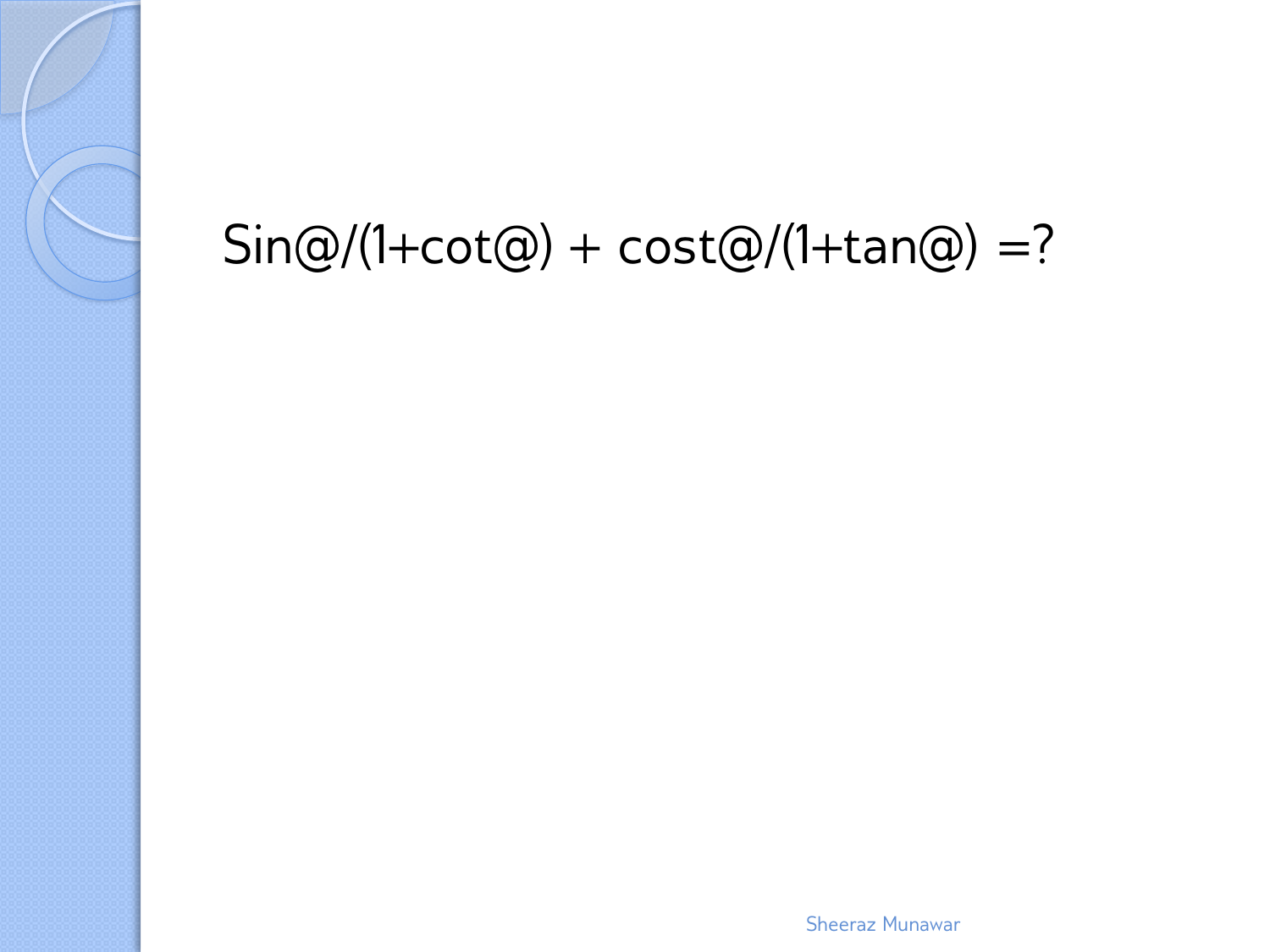

#
Sin@/(1+cot@) + cost@/(1+tan@) =?
Sheeraz Munawar